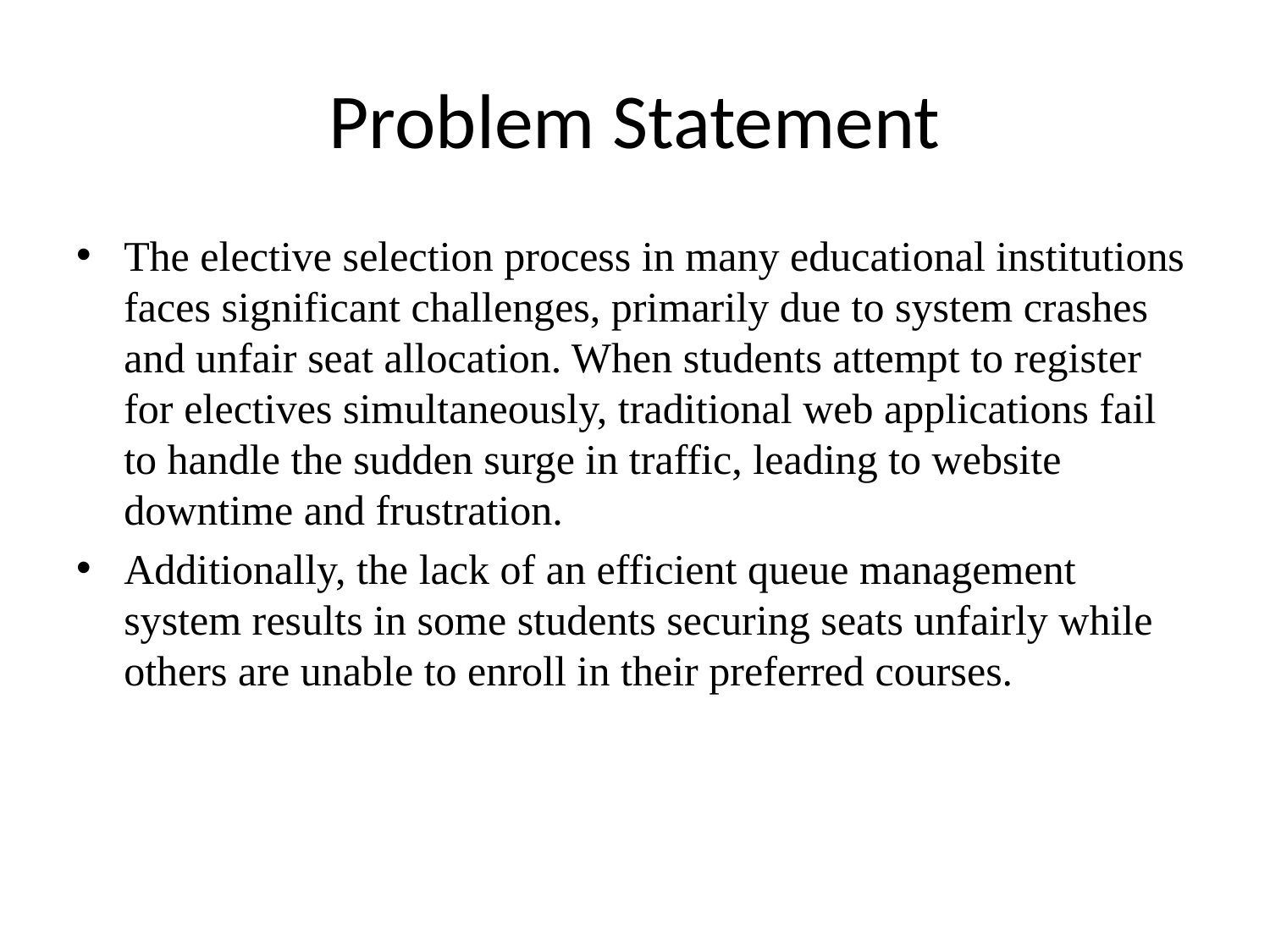

# Problem Statement
The elective selection process in many educational institutions faces significant challenges, primarily due to system crashes and unfair seat allocation. When students attempt to register for electives simultaneously, traditional web applications fail to handle the sudden surge in traffic, leading to website downtime and frustration.
Additionally, the lack of an efficient queue management system results in some students securing seats unfairly while others are unable to enroll in their preferred courses.